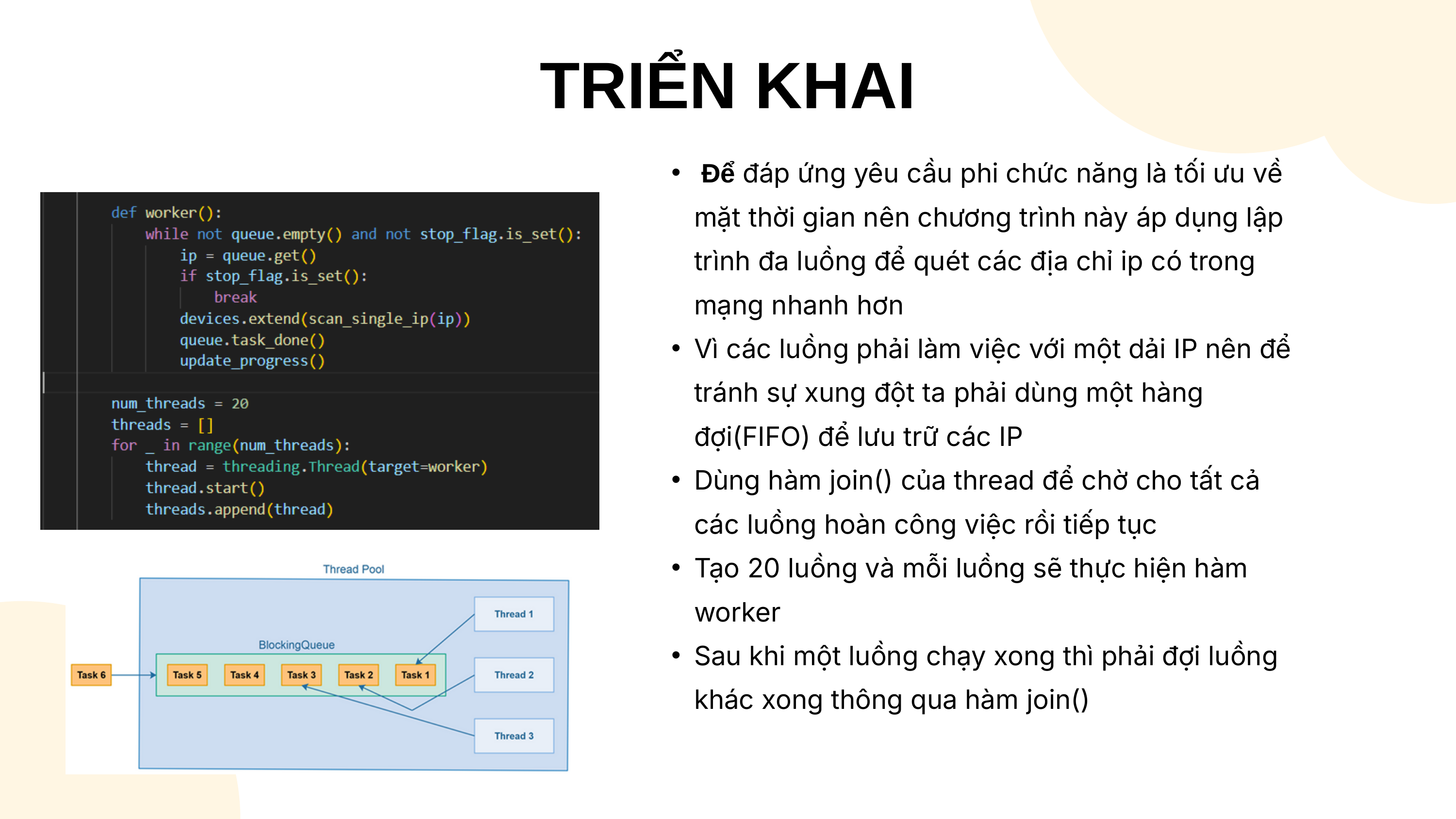

TRIỂN KHAI
 Để đáp ứng yêu cầu phi chức năng là tối ưu về mặt thời gian nên chương trình này áp dụng lập trình đa luồng để quét các địa chỉ ip có trong mạng nhanh hơn
Vì các luồng phải làm việc với một dải IP nên để tránh sự xung đột ta phải dùng một hàng đợi(FIFO) để lưu trữ các IP
Dùng hàm join() của thread để chờ cho tất cả các luồng hoàn công việc rồi tiếp tục
Tạo 20 luồng và mỗi luồng sẽ thực hiện hàm worker
Sau khi một luồng chạy xong thì phải đợi luồng khác xong thông qua hàm join()